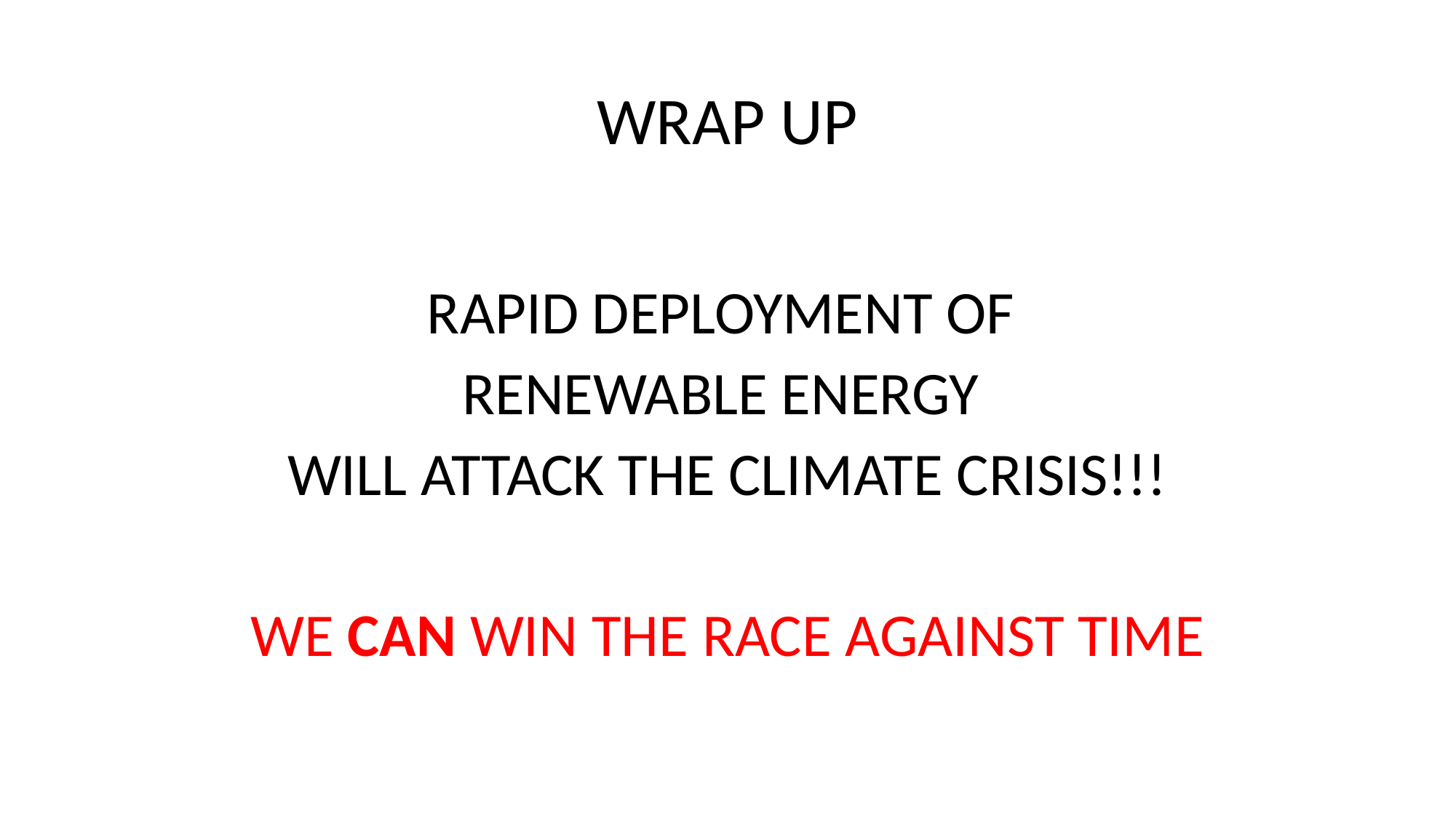

# WRAP UP
RAPID DEPLOYMENT OF
RENEWABLE ENERGY
WILL ATTACK THE CLIMATE CRISIS!!!

WE CAN WIN THE RACE AGAINST TIME